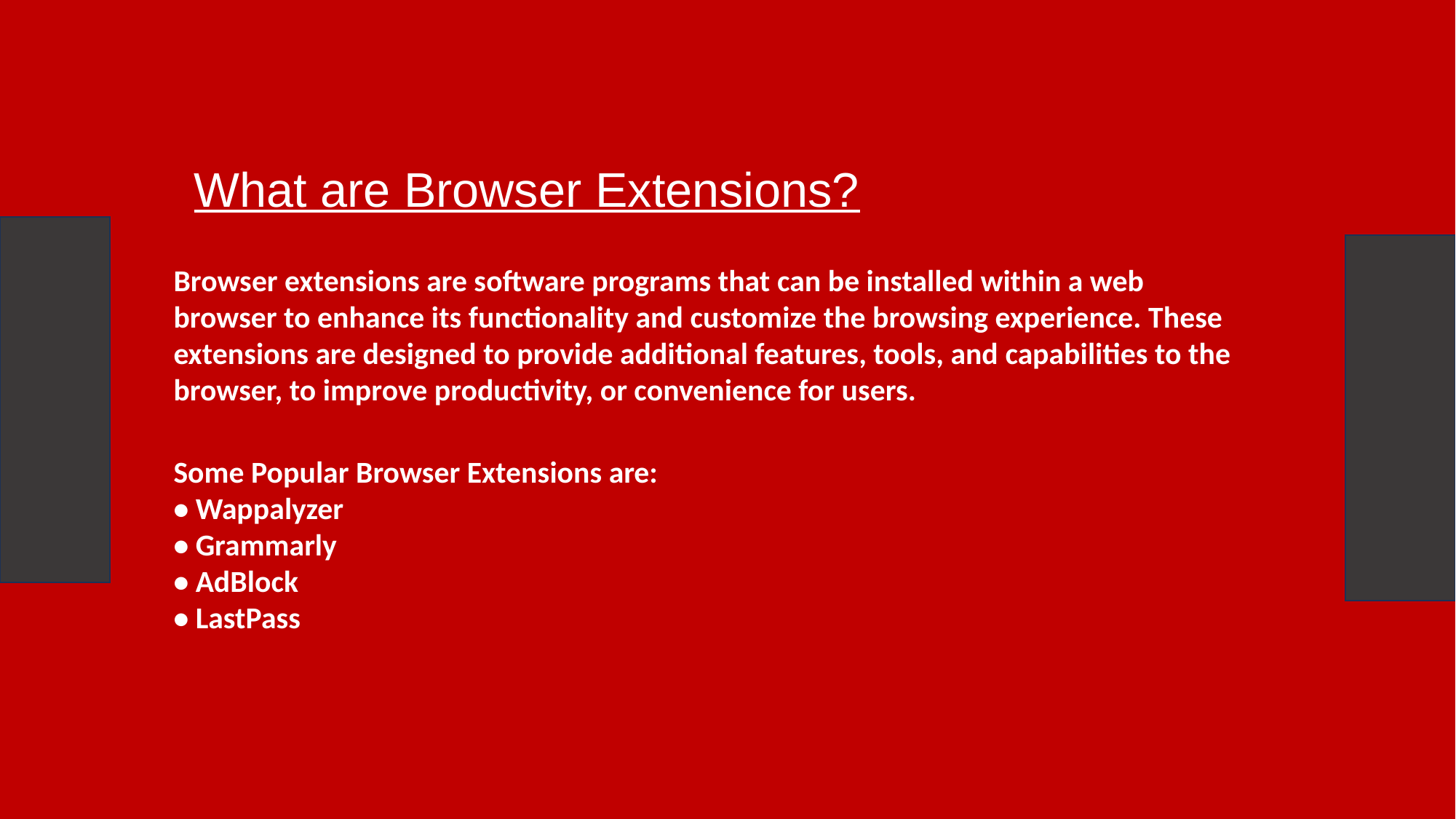

What are Browser Extensions?

Browser extensions are software programs that can be installed within a web browser to enhance its functionality and customize the browsing experience. These extensions are designed to provide additional features, tools, and capabilities to the browser, to improve productivity, or convenience for users.
Some Popular Browser Extensions are:
• Wappalyzer
• Grammarly
• AdBlock
• LastPass